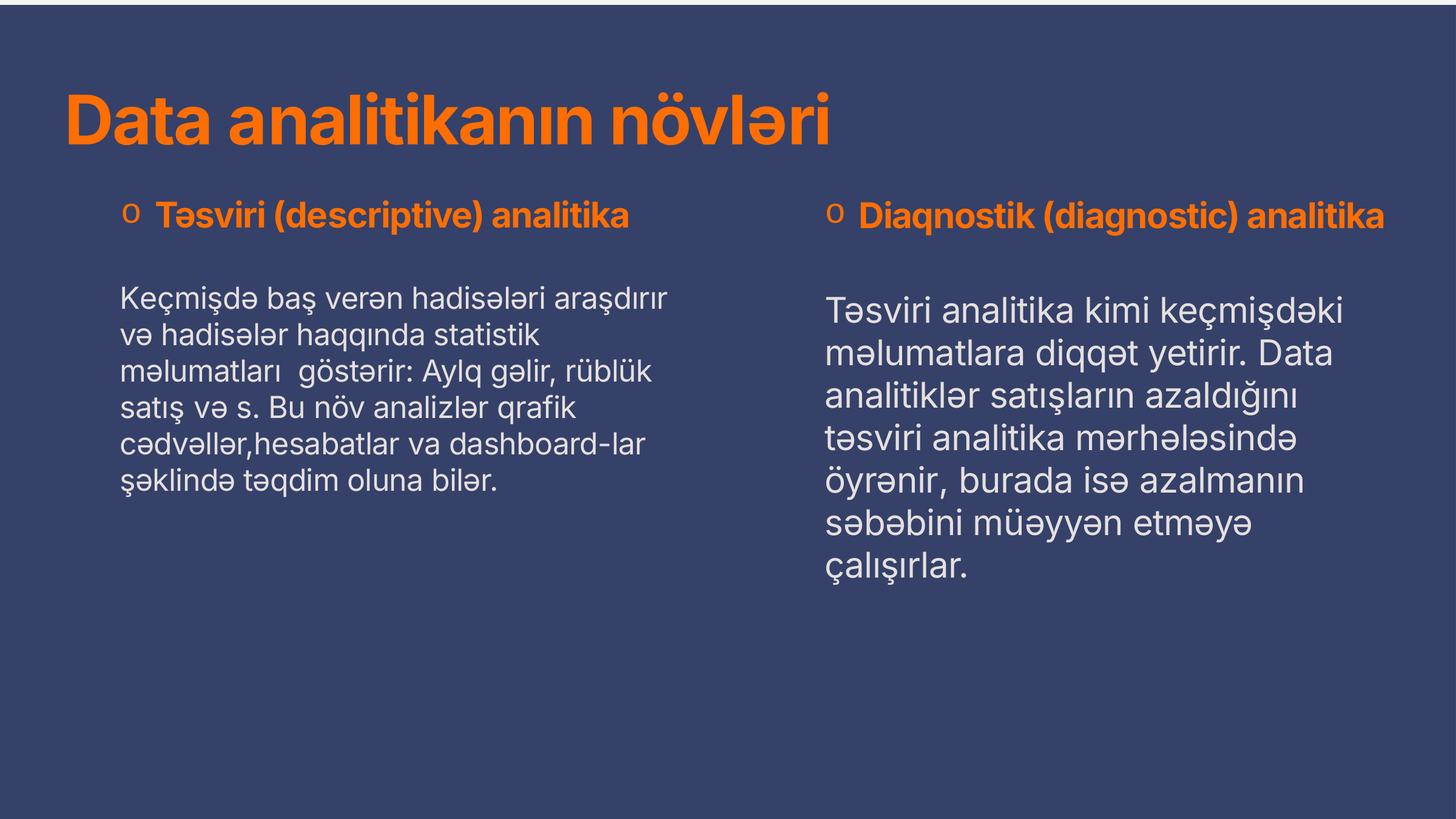

Data analitikanın növləri
Təsviri (descriptive) analitika
Diaqnostik (diagnostic) analitika
Keçmişdə baş verən hadisələri araşdırır və hadisələr haqqında statistik məlumatları  göstərir: Aylq gəlir, rüblük satış və s. Bu növ analizlər qrafik cədvəllər,hesabatlar va dashboard-lar şəklində təqdim oluna bilər.
Təsviri analitika kimi keçmişdəki məlumatlara diqqət yetirir. Data analitiklər satışların azaldığını təsviri analitika mərhələsində öyrənir, burada isə azalmanın səbəbini müəyyən etməyə çalışırlar.